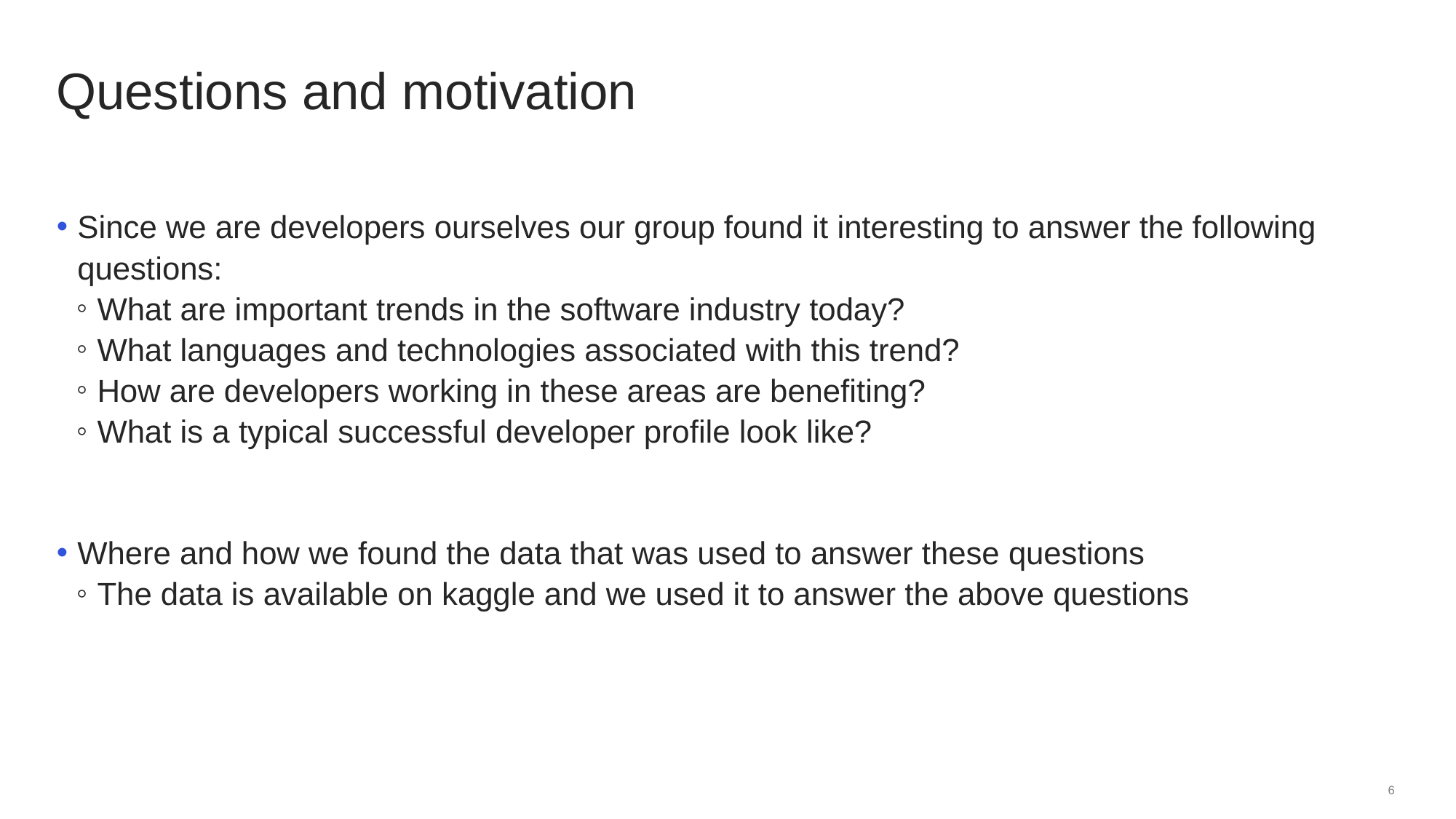

# Questions and motivation

Since we are developers ourselves our group found it interesting to answer the following questions:
What are important trends in the software industry today?
What languages and technologies associated with this trend?
How are developers working in these areas are benefiting?
What is a typical successful developer profile look like?

Where and how we found the data that was used to answer these questions
The data is available on kaggle and we used it to answer the above questions